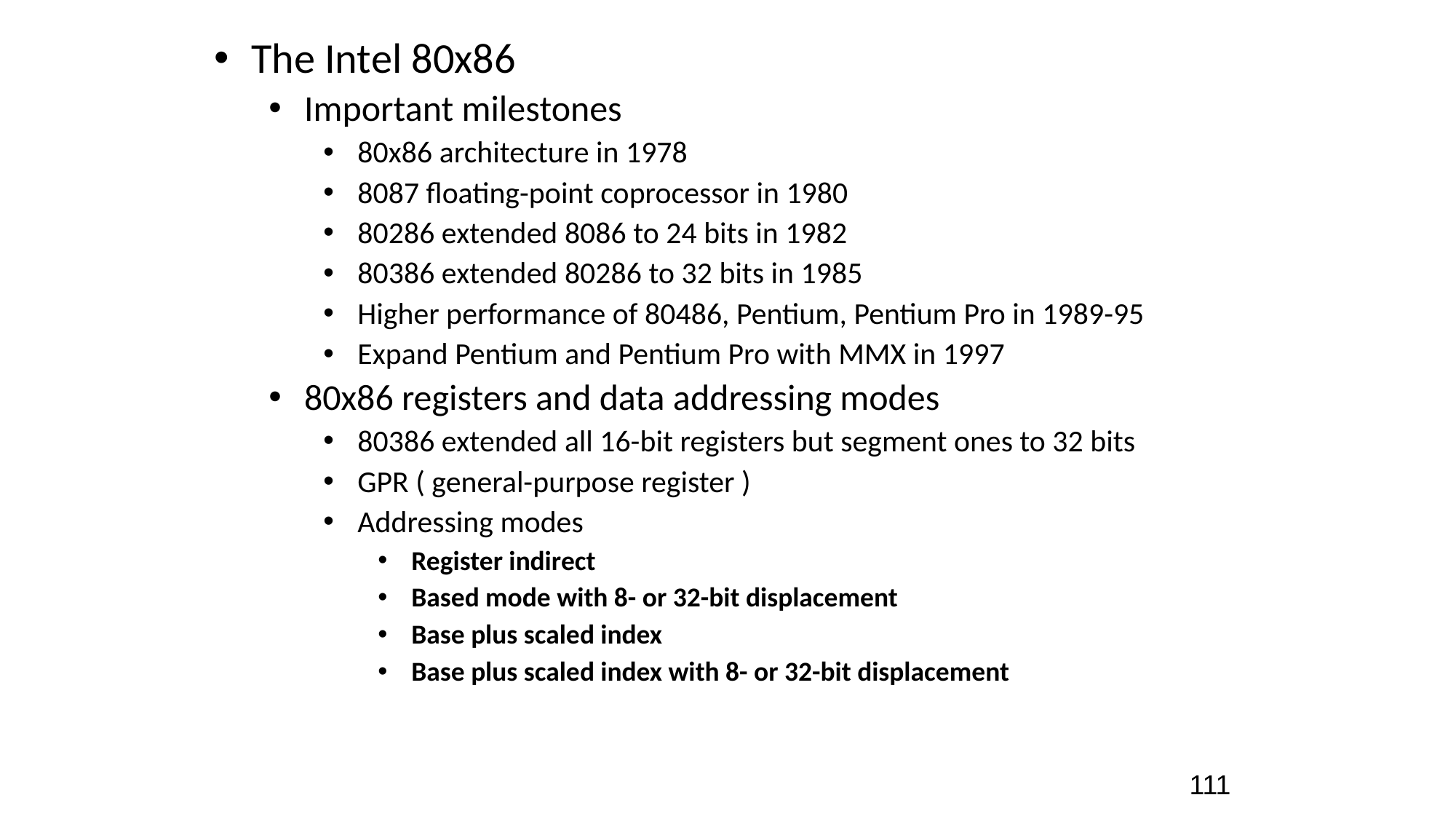

The Intel 80x86
 Important milestones
 80x86 architecture in 1978
 8087 floating-point coprocessor in 1980
 80286 extended 8086 to 24 bits in 1982
 80386 extended 80286 to 32 bits in 1985
 Higher performance of 80486, Pentium, Pentium Pro in 1989-95
 Expand Pentium and Pentium Pro with MMX in 1997
 80x86 registers and data addressing modes
 80386 extended all 16-bit registers but segment ones to 32 bits
 GPR ( general-purpose register )
 Addressing modes
 Register indirect
 Based mode with 8- or 32-bit displacement
 Base plus scaled index
 Base plus scaled index with 8- or 32-bit displacement
111